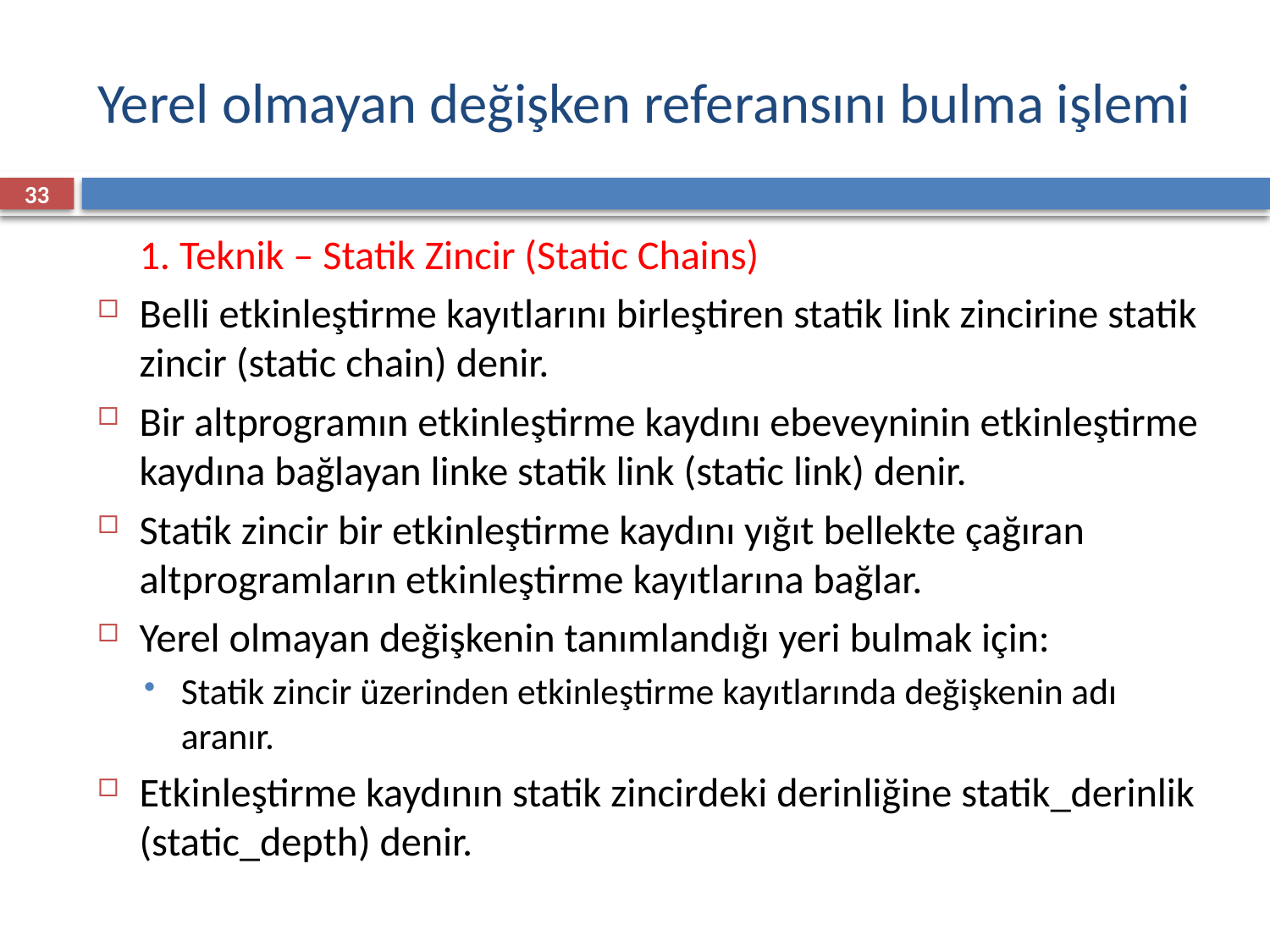

# Yerel olmayan değişken referansını bulma işlemi
33
	1. Teknik – Statik Zincir (Static Chains)
Belli etkinleştirme kayıtlarını birleştiren statik link zincirine statik zincir (static chain) denir.
Bir altprogramın etkinleştirme kaydını ebeveyninin etkinleştirme kaydına bağlayan linke statik link (static link) denir.
Statik zincir bir etkinleştirme kaydını yığıt bellekte çağıran altprogramların etkinleştirme kayıtlarına bağlar.
Yerel olmayan değişkenin tanımlandığı yeri bulmak için:
Statik zincir üzerinden etkinleştirme kayıtlarında değişkenin adı aranır.
Etkinleştirme kaydının statik zincirdeki derinliğine statik_derinlik (static_depth) denir.